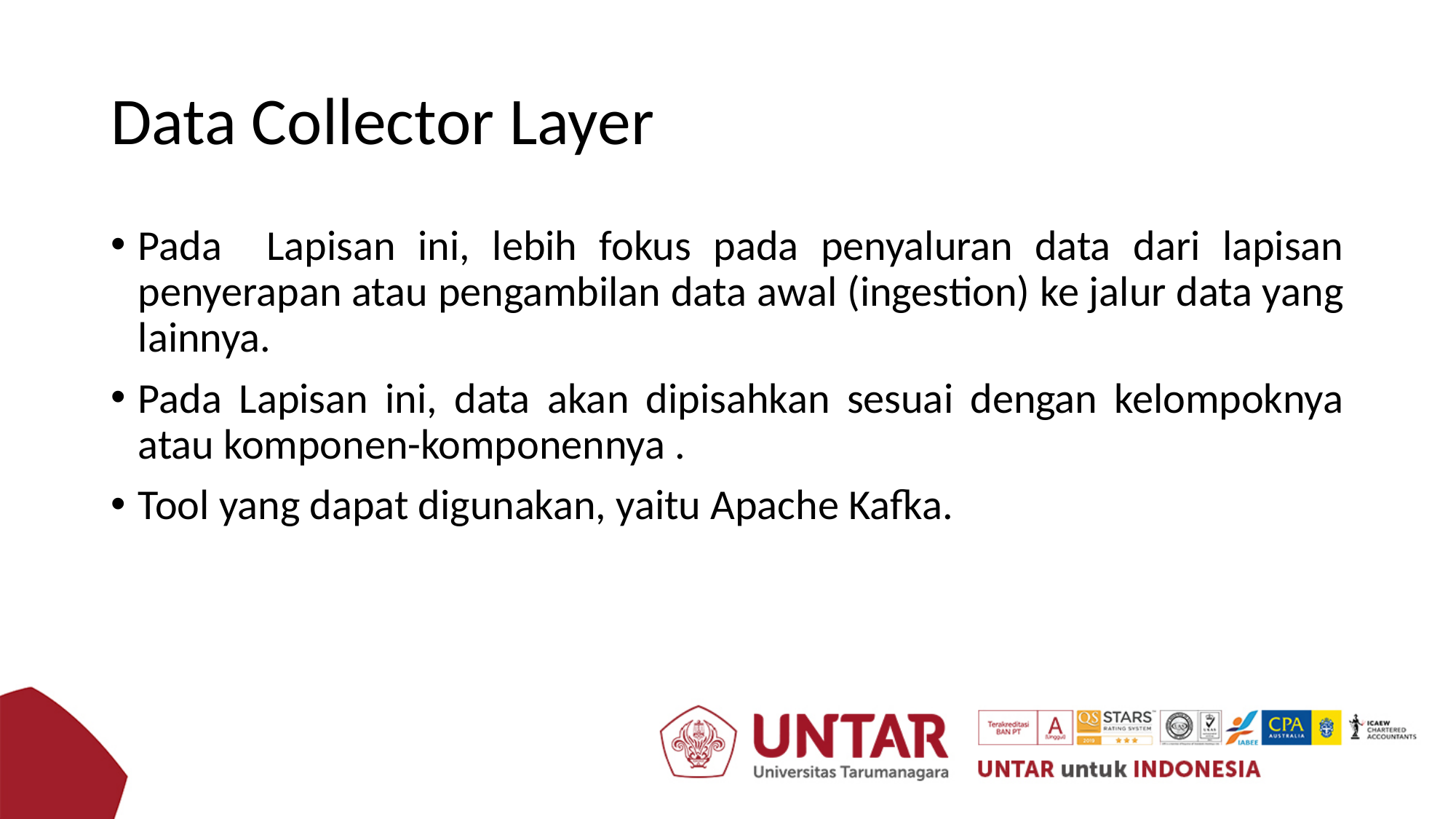

# Data Collector Layer
Pada  Lapisan ini, lebih fokus pada penyaluran data dari lapisan penyerapan atau pengambilan data awal (ingestion) ke jalur data yang lainnya.
Pada Lapisan ini, data akan dipisahkan sesuai dengan kelompoknya atau komponen-komponennya .
Tool yang dapat digunakan, yaitu Apache Kafka.